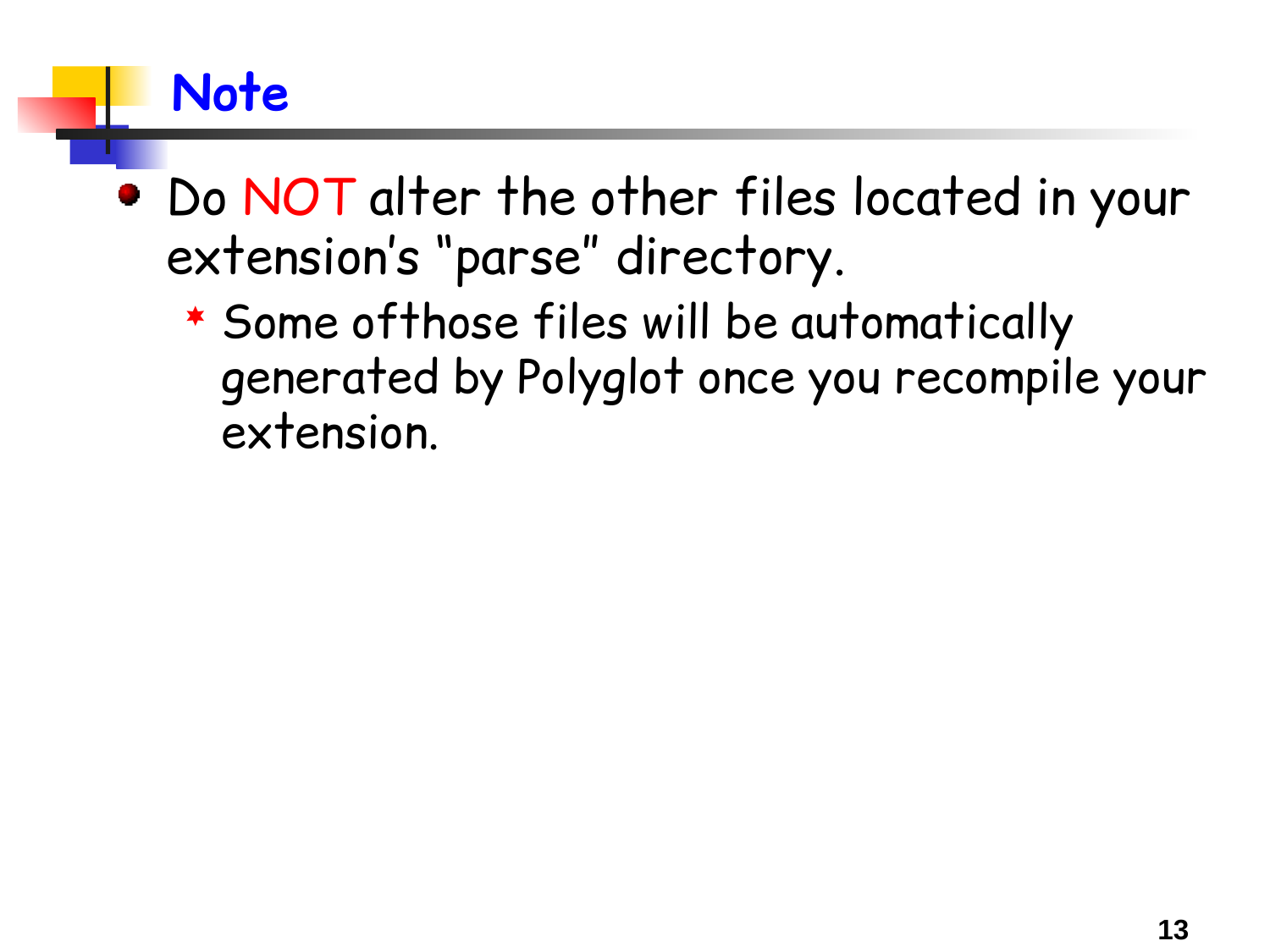

# Note
Do NOT alter the other files located in your extension’s “parse” directory.
Some ofthose files will be automatically generated by Polyglot once you recompile your extension.